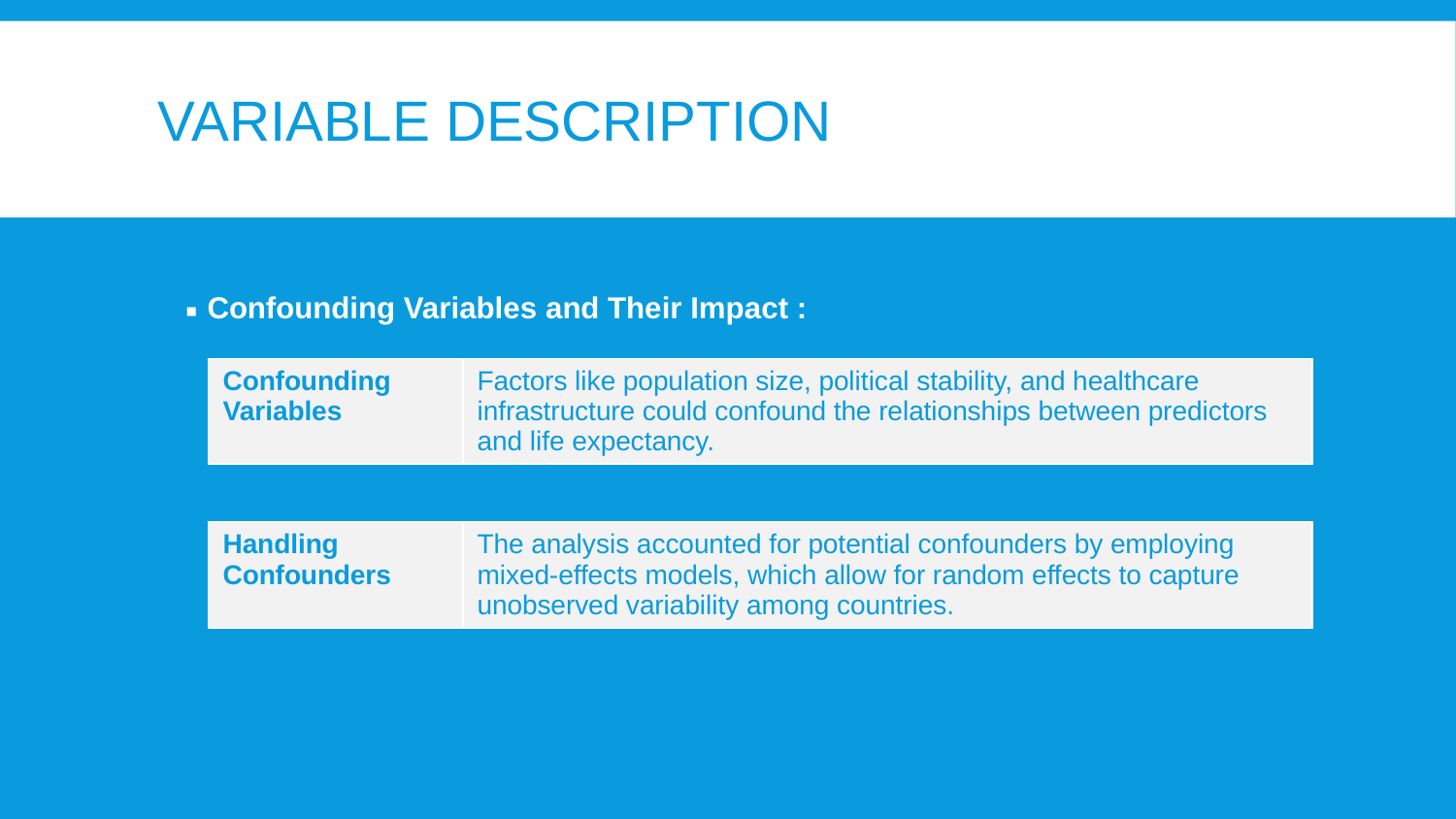

# VARIABLE DESCRIPTION

Confounding Variables and Their Impact :
| Confounding Variables | Factors like population size, political stability, and healthcare infrastructure could confound the relationships between predictors and life expectancy. |
| --- | --- |
| Handling Confounders | The analysis accounted for potential confounders by employing mixed-effects models, which allow for random effects to capture unobserved variability among countries. |
| --- | --- |